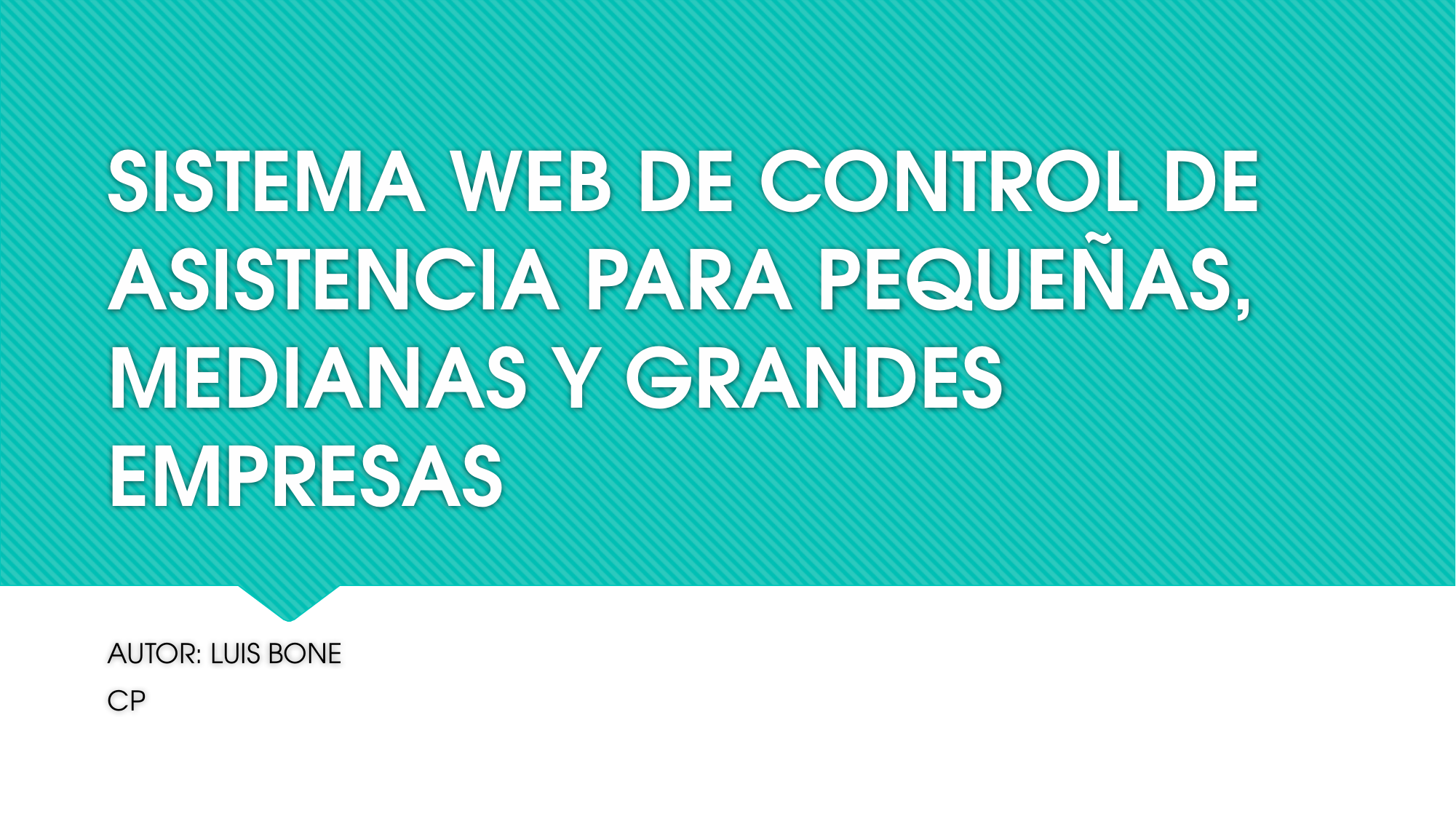

# SISTEMA WEB DE CONTROL DE ASISTENCIA PARA PEQUEÑAS, MEDIANAS Y GRANDES EMPRESAS
AUTOR: LUIS BONE
CP